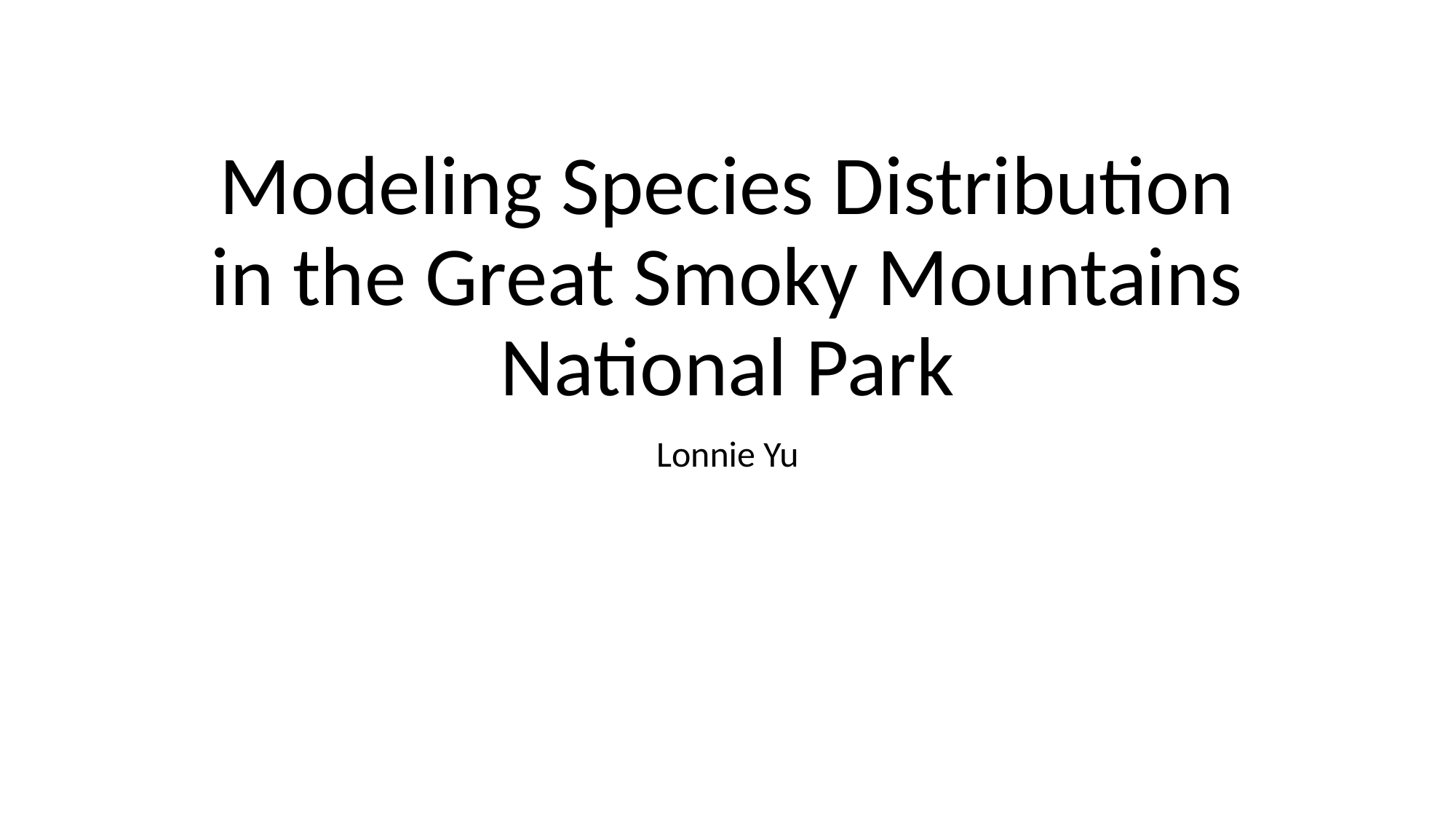

# Modeling Species Distribution in the Great Smoky Mountains National Park
Lonnie Yu